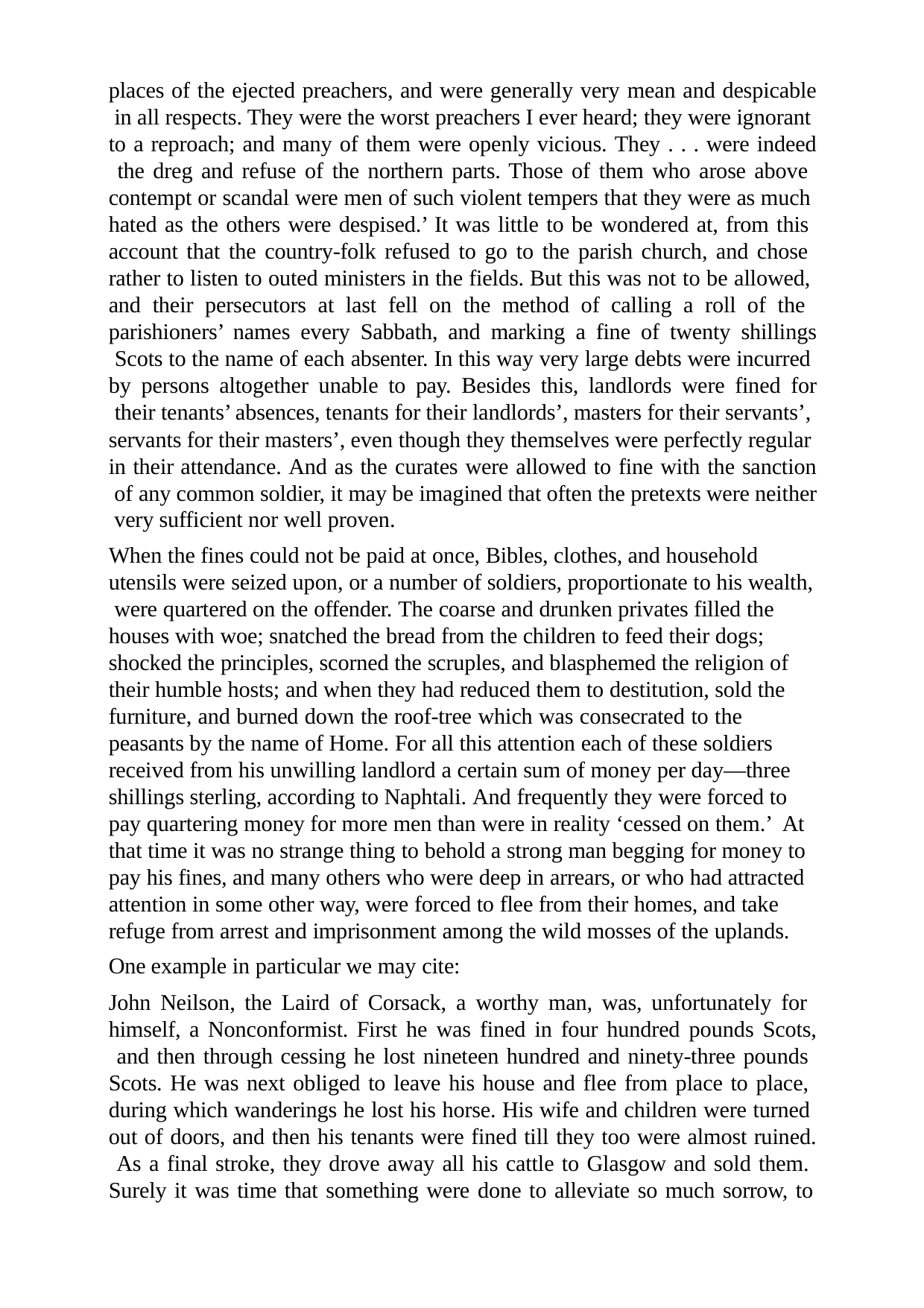

places of the ejected preachers, and were generally very mean and despicable  in all respects. They were the worst preachers I ever heard; they were ignorant  to a reproach; and many of them were openly vicious. They . . . were indeed  the dreg and refuse of the northern parts. Those of them who arose above  contempt or scandal were men of such violent tempers that they were as much  hated as the others were despised.’ It was little to be wondered at, from this  account that the country-folk refused to go to the parish church, and chose  rather to listen to outed ministers in the fields. But this was not to be allowed,  and their persecutors at last fell on the method of calling a roll of the  parishioners’ names every Sabbath, and marking a fine of twenty shillings  Scots to the name of each absenter. In this way very large debts were incurred  by persons altogether unable to pay. Besides this, landlords were fined for  their tenants’ absences, tenants for their landlords’, masters for their servants’,  servants for their masters’, even though they themselves were perfectly regular  in their attendance. And as the curates were allowed to fine with the sanction  of any common soldier, it may be imagined that often the pretexts were neither  very sufficient nor well proven.
When the fines could not be paid at once, Bibles, clothes, and household  utensils were seized upon, or a number of soldiers, proportionate to his wealth,  were quartered on the offender. The coarse and drunken privates filled the  houses with woe; snatched the bread from the children to feed their dogs;  shocked the principles, scorned the scruples, and blasphemed the religion of  their humble hosts; and when they had reduced them to destitution, sold the  furniture, and burned down the roof-tree which was consecrated to the  peasants by the name of Home. For all this attention each of these soldiers  received from his unwilling landlord a certain sum of money per day—three  shillings sterling, according to Naphtali. And frequently they were forced to  pay quartering money for more men than were in reality ‘cessed on them.’ At  that time it was no strange thing to behold a strong man begging for money to  pay his fines, and many others who were deep in arrears, or who had attracted  attention in some other way, were forced to flee from their homes, and take  refuge from arrest and imprisonment among the wild mosses of the uplands.
One example in particular we may cite:
John Neilson, the Laird of Corsack, a worthy man, was, unfortunately for  himself, a Nonconformist. First he was fined in four hundred pounds Scots,  and then through cessing he lost nineteen hundred and ninety-three pounds  Scots. He was next obliged to leave his house and flee from place to place,  during which wanderings he lost his horse. His wife and children were turned  out of doors, and then his tenants were fined till they too were almost ruined.  As a final stroke, they drove away all his cattle to Glasgow and sold them.  Surely it was time that something were done to alleviate so much sorrow, to